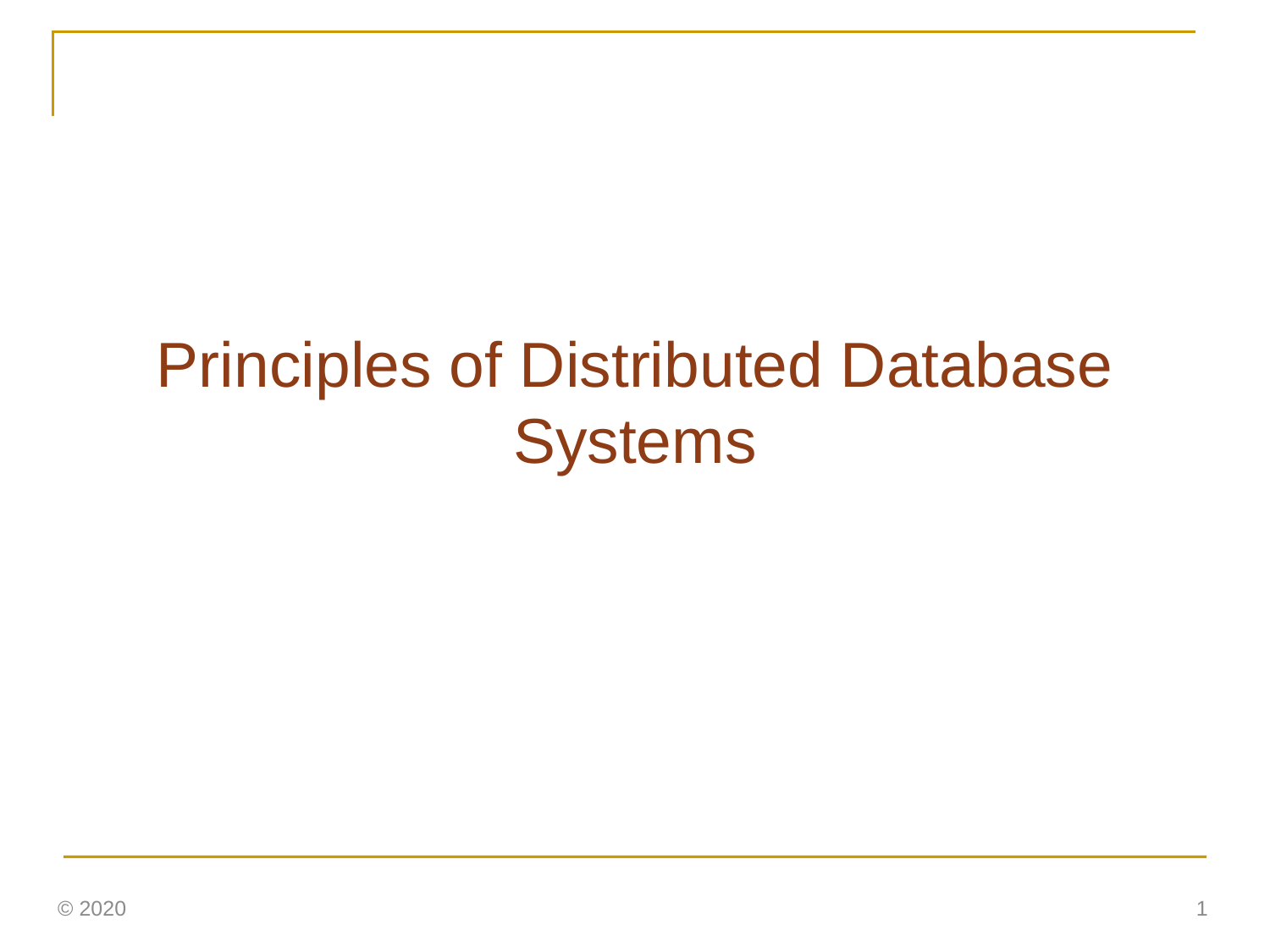

# Principles of Distributed Database Systems

© 2020
1